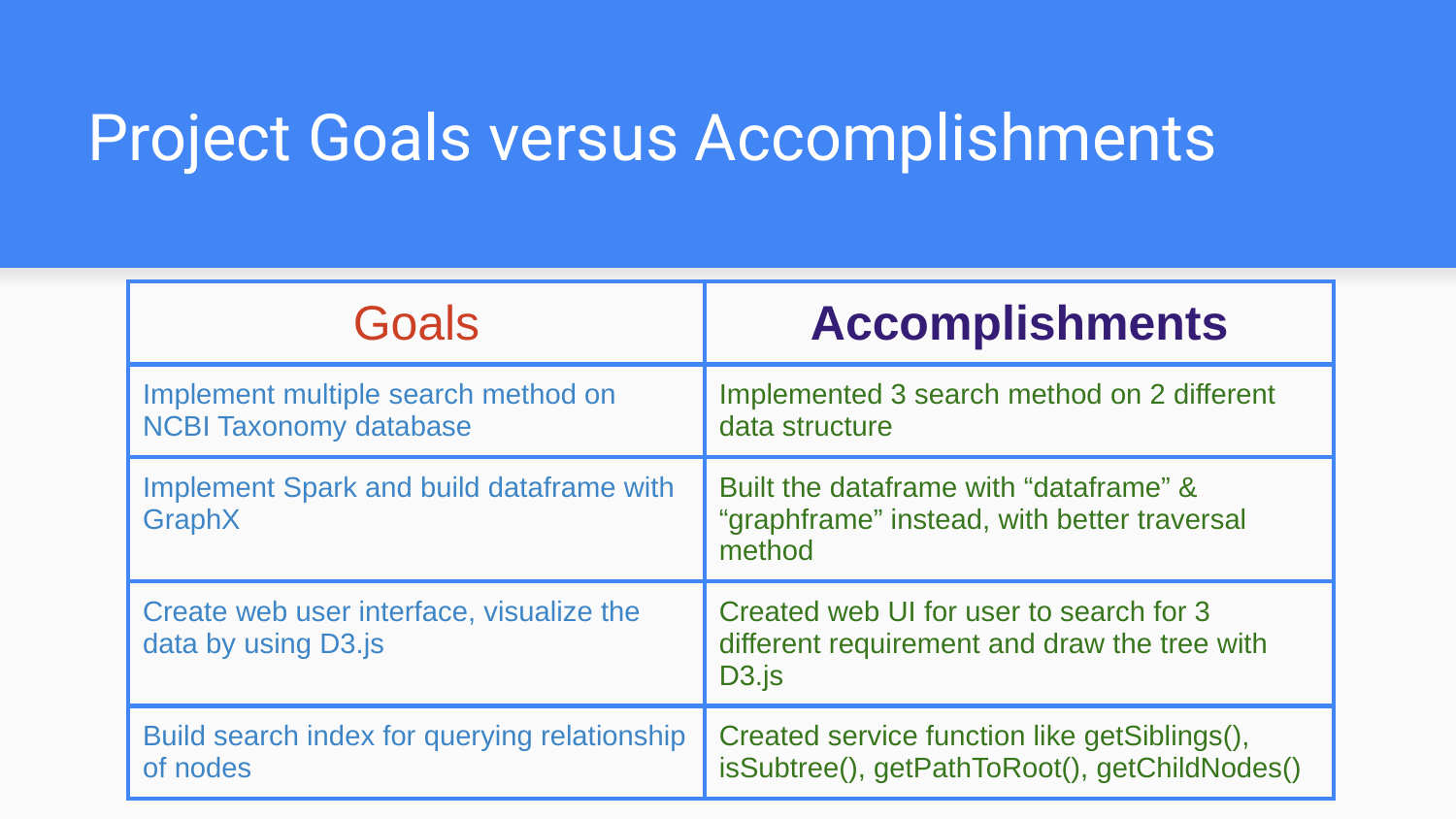

# Project Goals versus Accomplishments
| Goals | Accomplishments |
| --- | --- |
| Implement multiple search method on NCBI Taxonomy database | Implemented 3 search method on 2 different data structure |
| Implement Spark and build dataframe with GraphX | Built the dataframe with “dataframe” & “graphframe” instead, with better traversal method |
| Create web user interface, visualize the data by using D3.js | Created web UI for user to search for 3 different requirement and draw the tree with D3.js |
| Build search index for querying relationship of nodes | Created service function like getSiblings(), isSubtree(), getPathToRoot(), getChildNodes() |